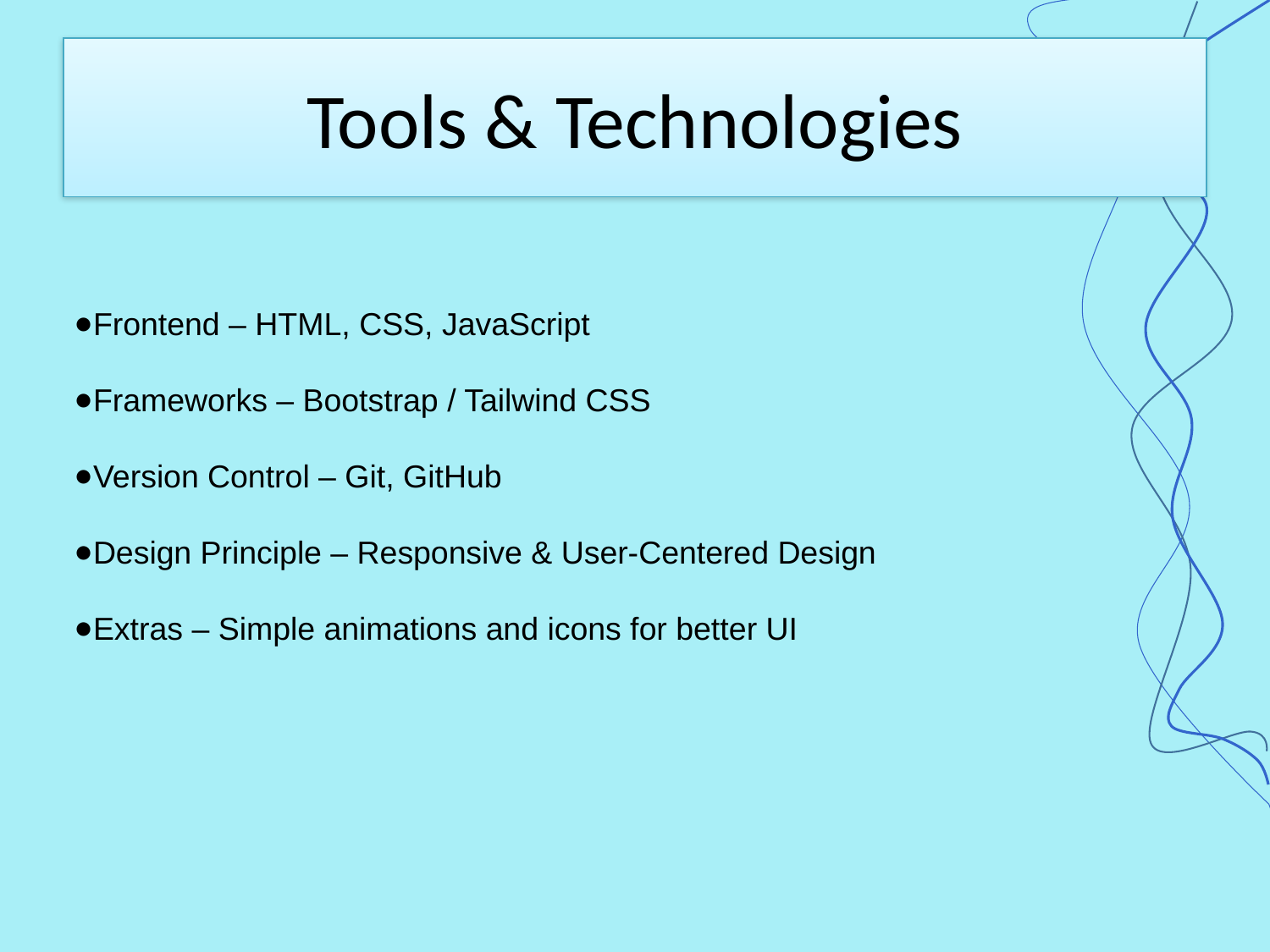

# Tools & Technologies

Frontend – HTML, CSS, JavaScript

Frameworks – Bootstrap / Tailwind CSS

Version Control – Git, GitHub

Design Principle – Responsive & User-Centered Design

Extras – Simple animations and icons for better UI